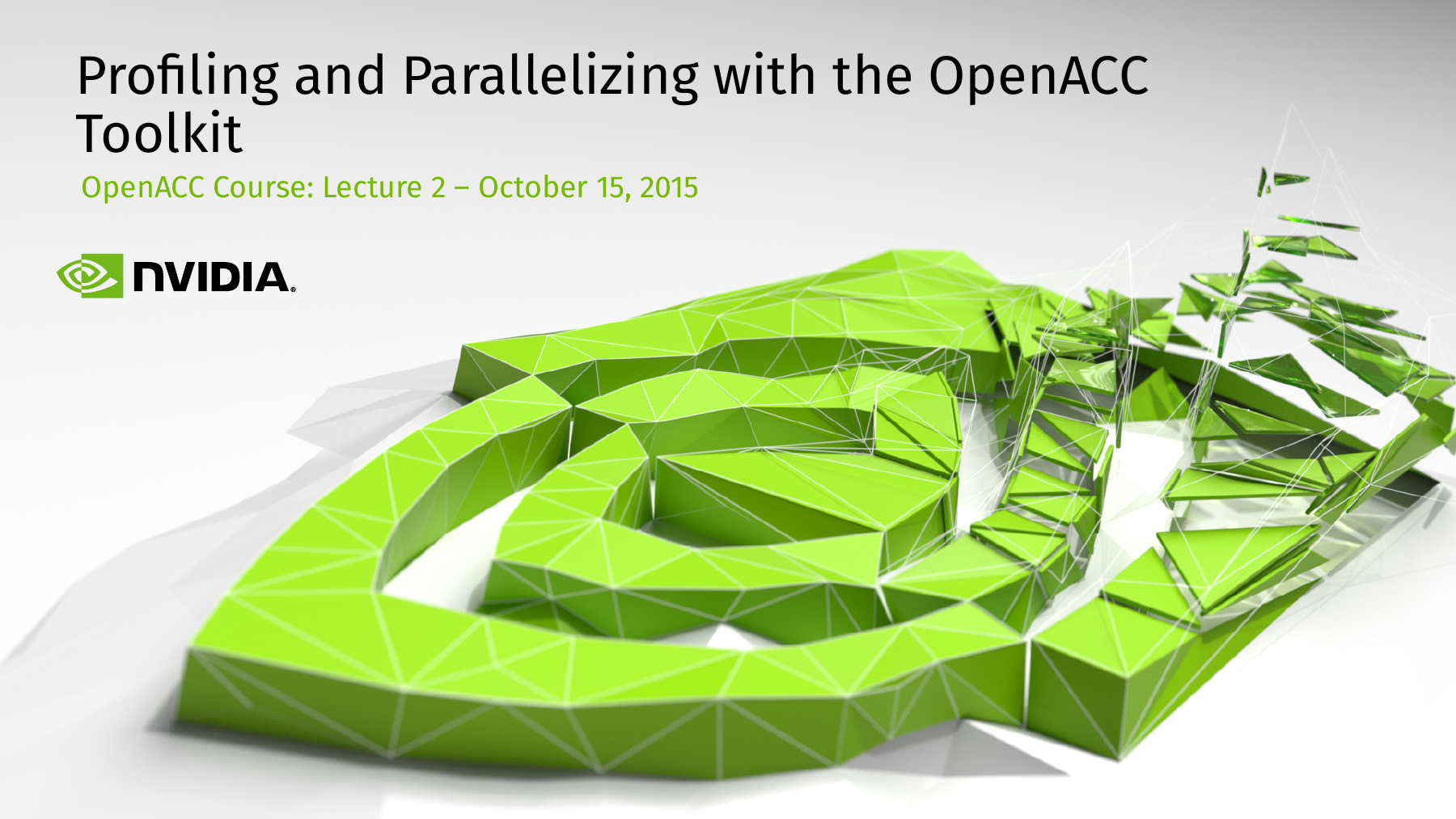

# Profiling and Parallelizing with the OpenACC Toolkit
OpenACC Course: Lecture 2 – October 15, 2015